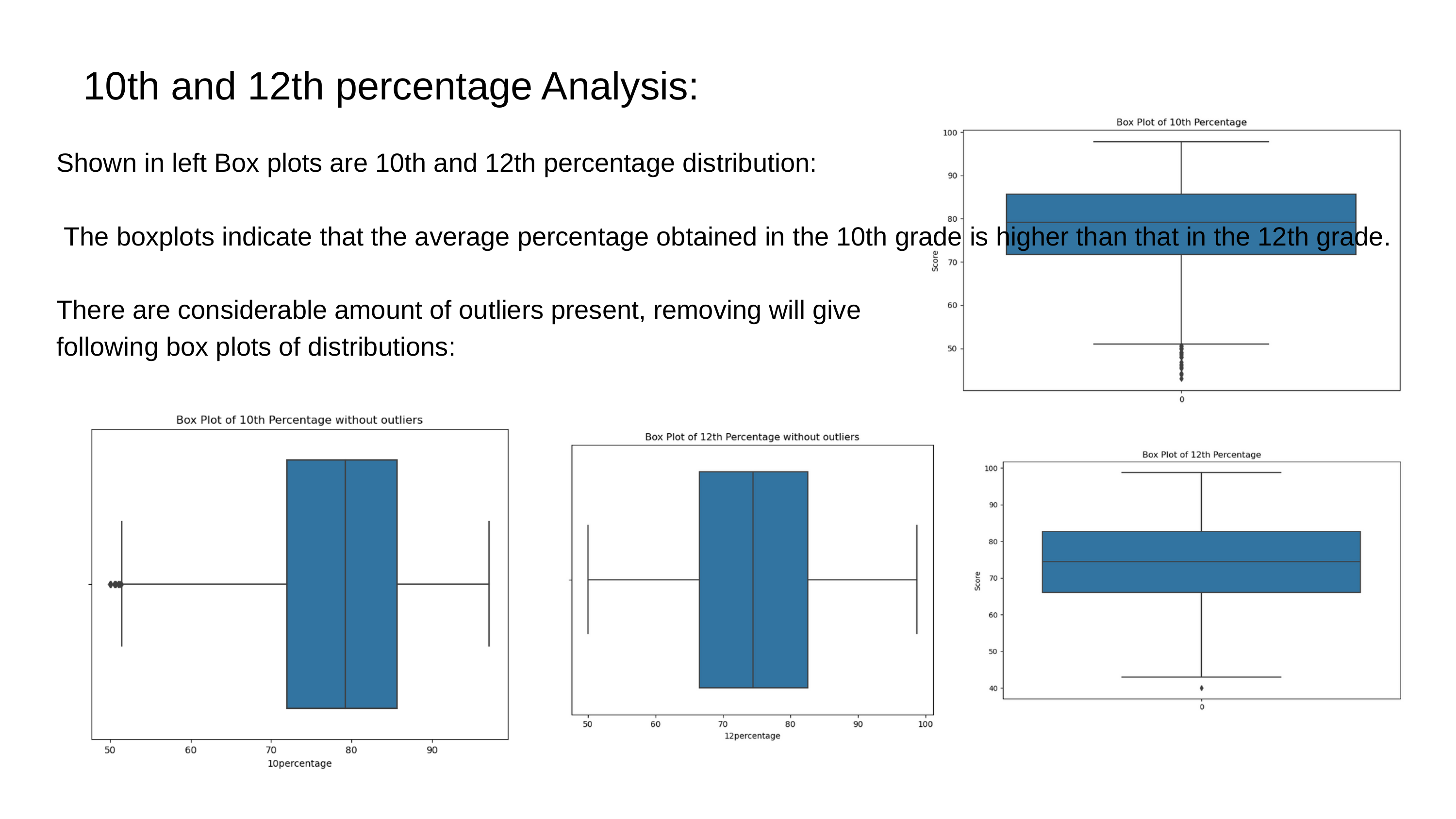

10th and 12th percentage Analysis:

Shown in left Box plots are 10th and 12th percentage distribution:

 The boxplots indicate that the average percentage obtained in the 10th grade is higher than that in the 12th grade.

There are considerable amount of outliers present, removing will give
following box plots of distributions: